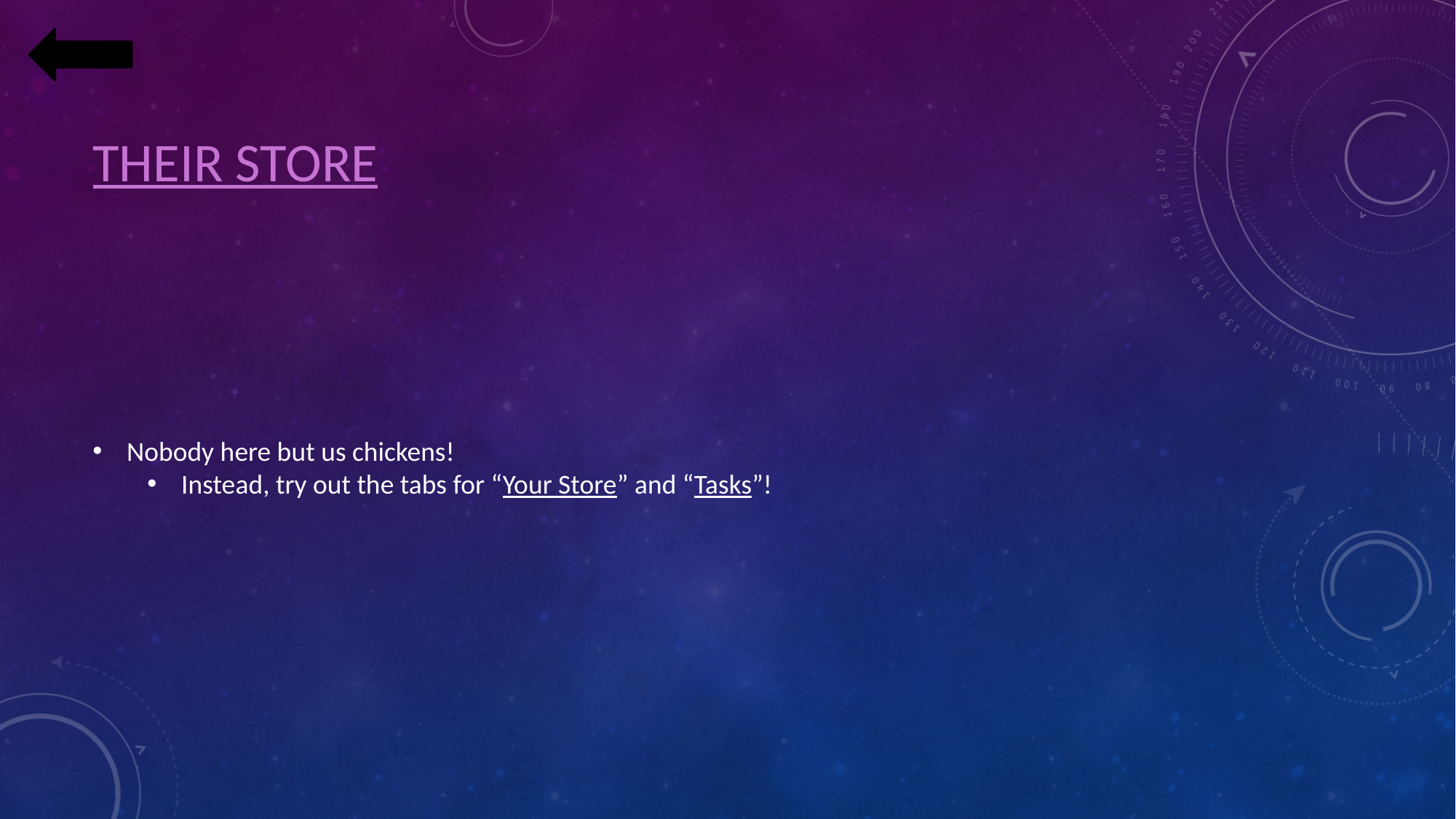

# Their Store
Nobody here but us chickens!
Instead, try out the tabs for “Your Store” and “Tasks”!